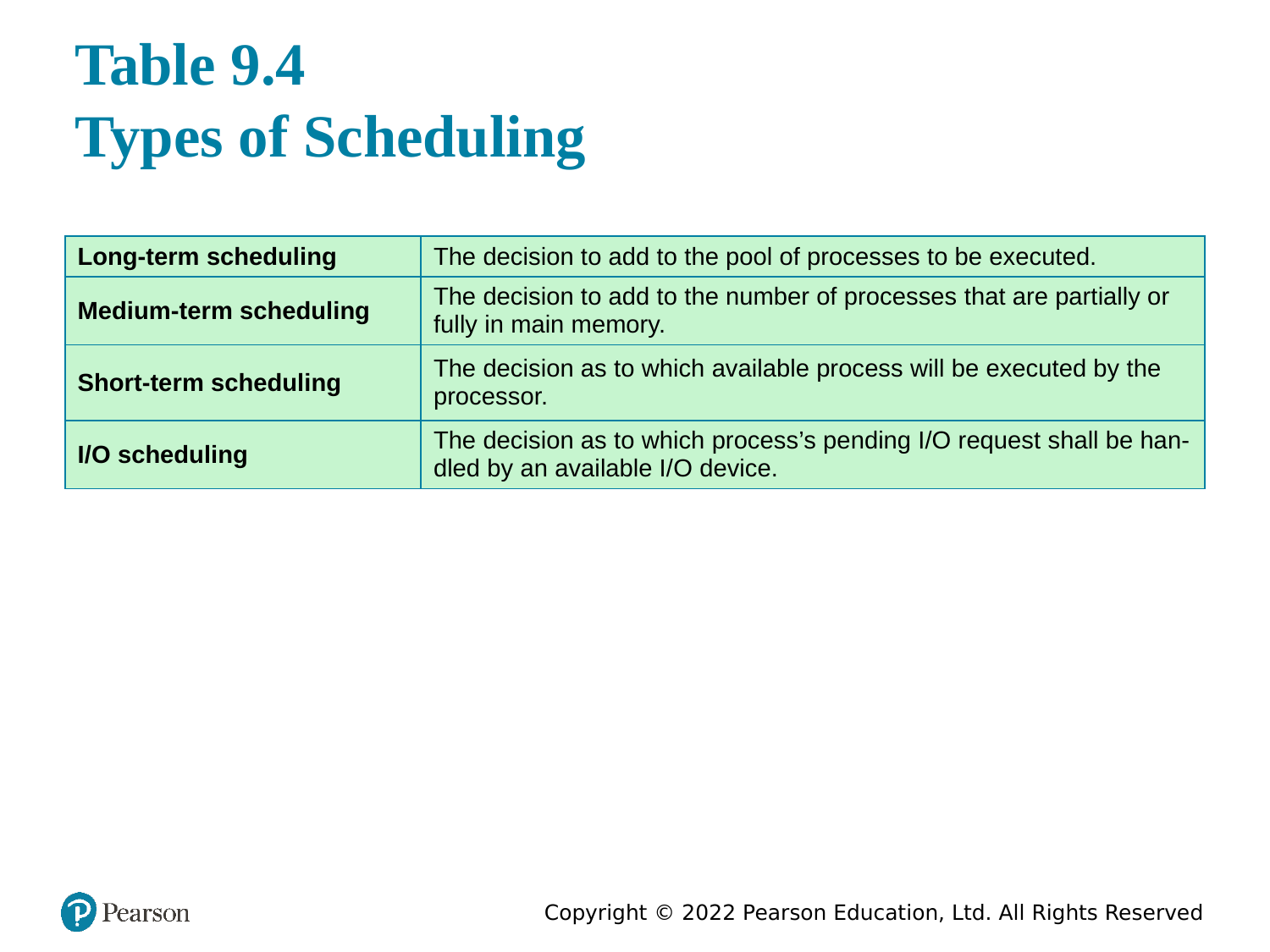

# Table 9.4 Types of Scheduling
| Long-term scheduling | The decision to add to the pool of processes to be executed. |
| --- | --- |
| Medium-term scheduling | The decision to add to the number of processes that are partially or fully in main memory. |
| Short-term scheduling | The decision as to which available process will be executed by the processor. |
| I/O scheduling | The decision as to which process’s pending I/O request shall be han- dled by an available I/O device. |